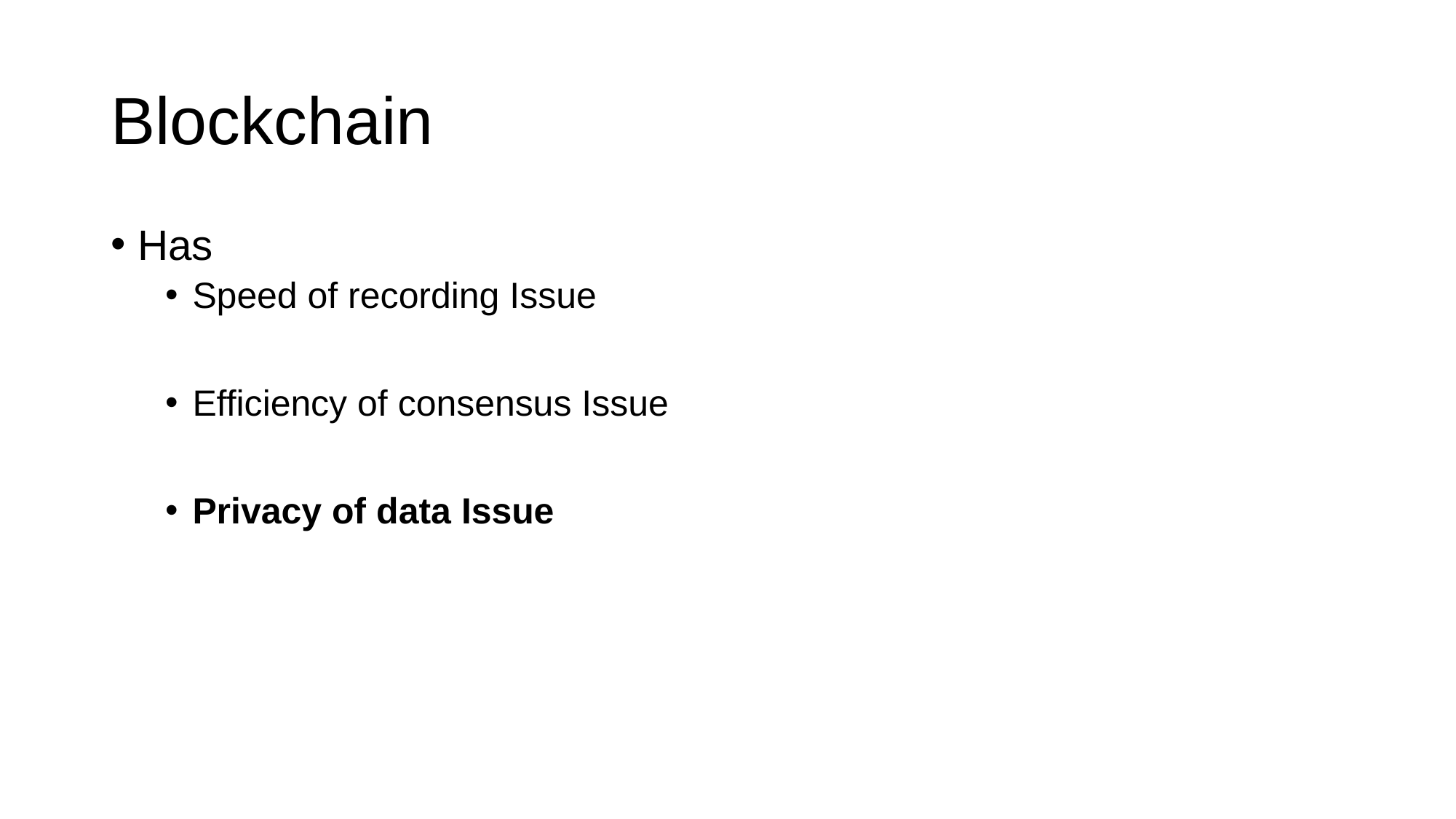

# Blockchain
Has
Speed of recording Issue

Efficiency of consensus Issue

Privacy of data Issue